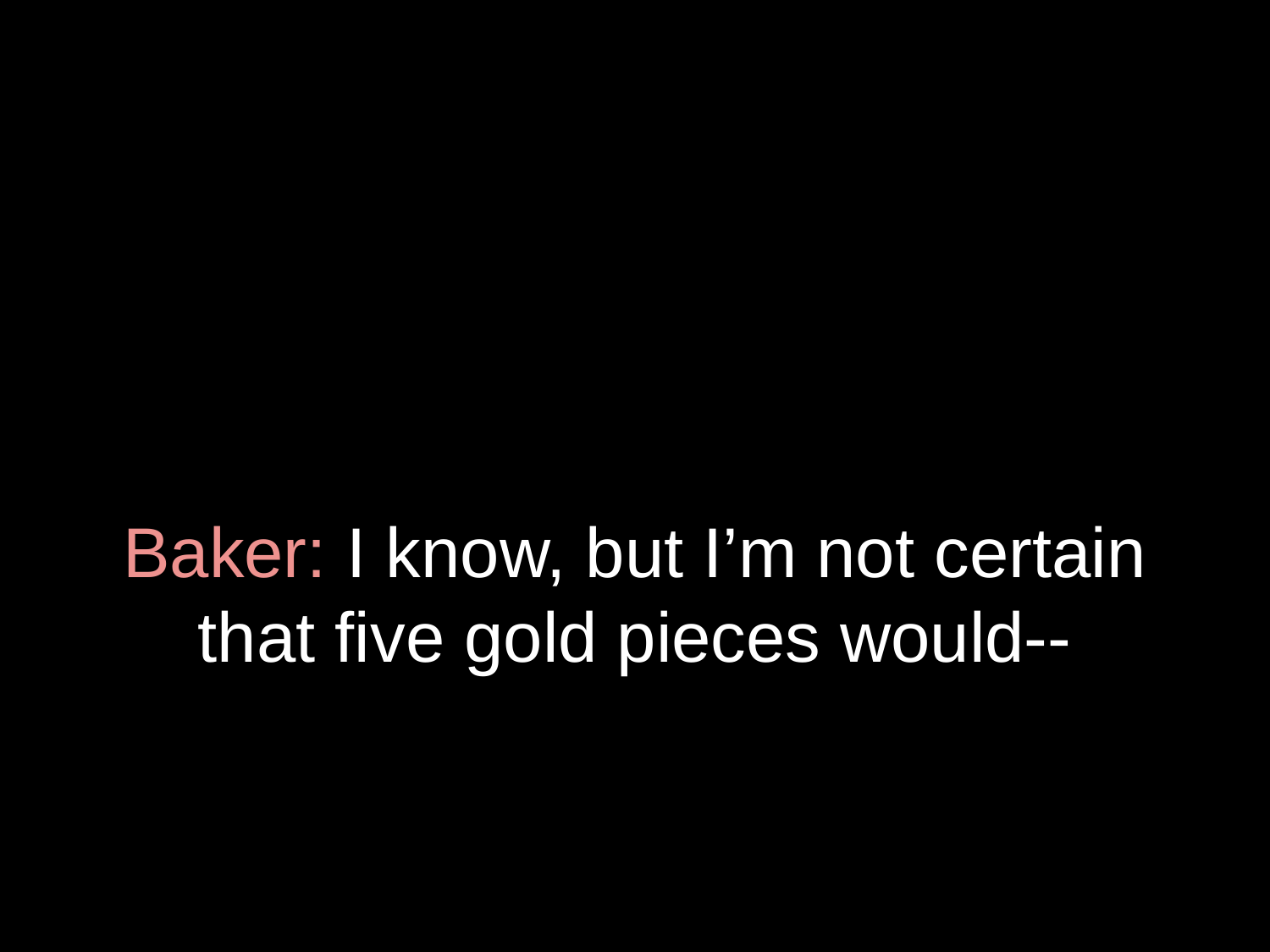

# Baker: I know, but I’m not certain that five gold pieces would--